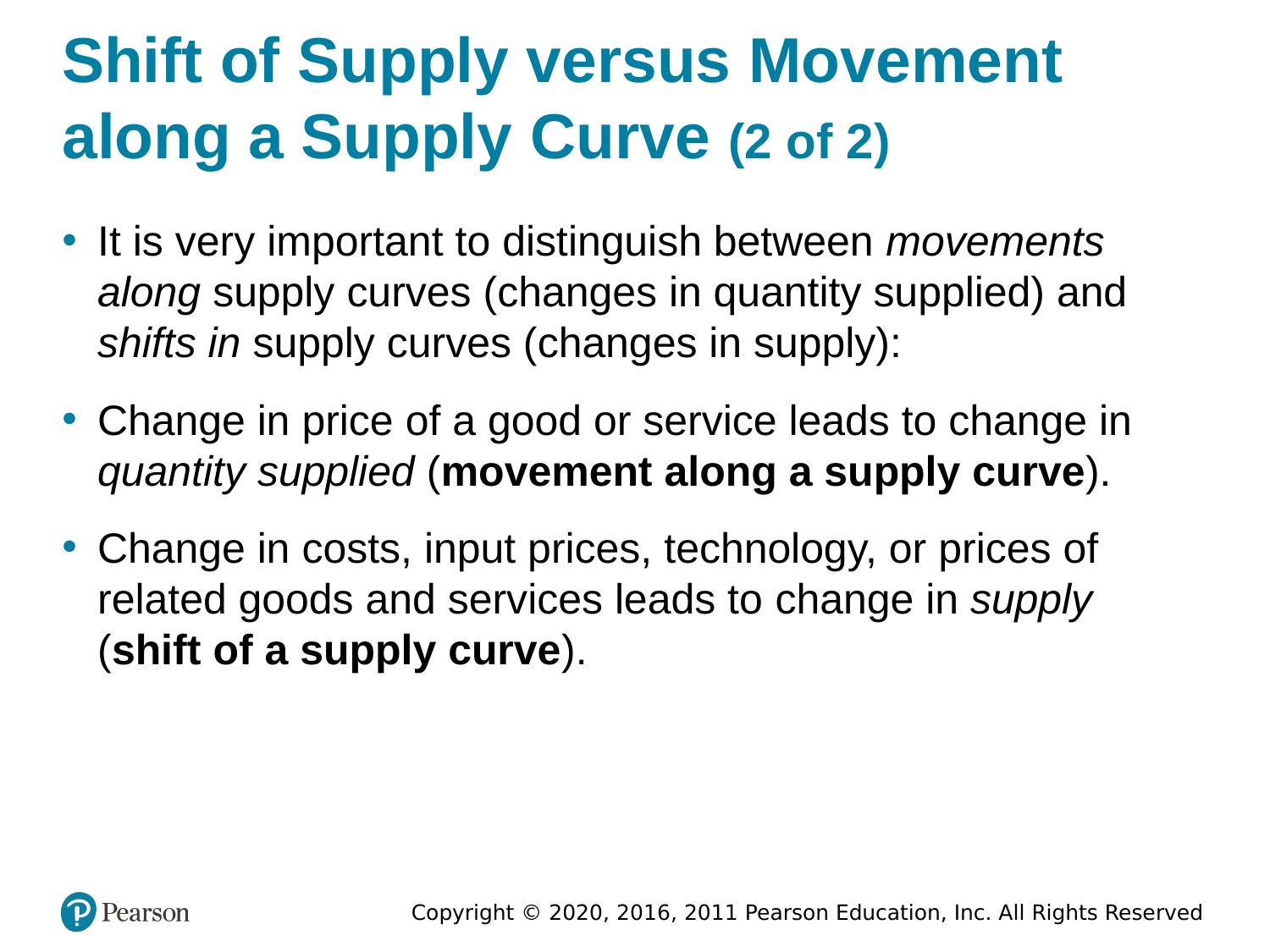

# Shift of Supply versus Movement along a Supply Curve (2 of 2)
It is very important to distinguish between movements along supply curves (changes in quantity supplied) and shifts in supply curves (changes in supply):
Change in price of a good or service leads to change in quantity supplied (movement along a supply curve).
Change in costs, input prices, technology, or prices of related goods and services leads to change in supply (shift of a supply curve).